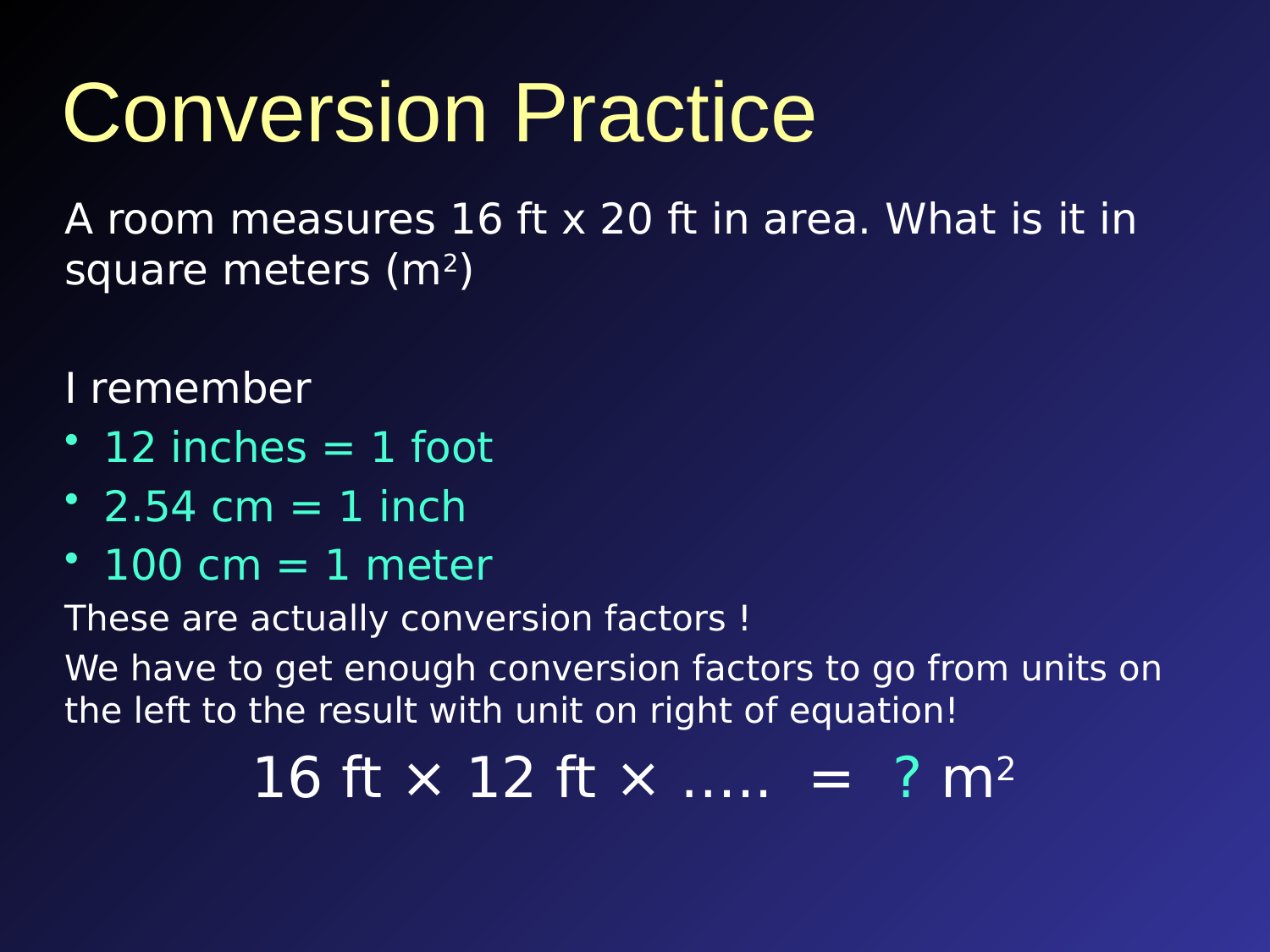

# Conversion Practice
A room measures 16 ft x 20 ft in area. What is it in square meters (m2)

I remember
12 inches = 1 foot
2.54 cm = 1 inch
100 cm = 1 meter
These are actually conversion factors !
We have to get enough conversion factors to go from units on the left to the result with unit on right of equation!
16 ft × 12 ft × …..  =  ? m2